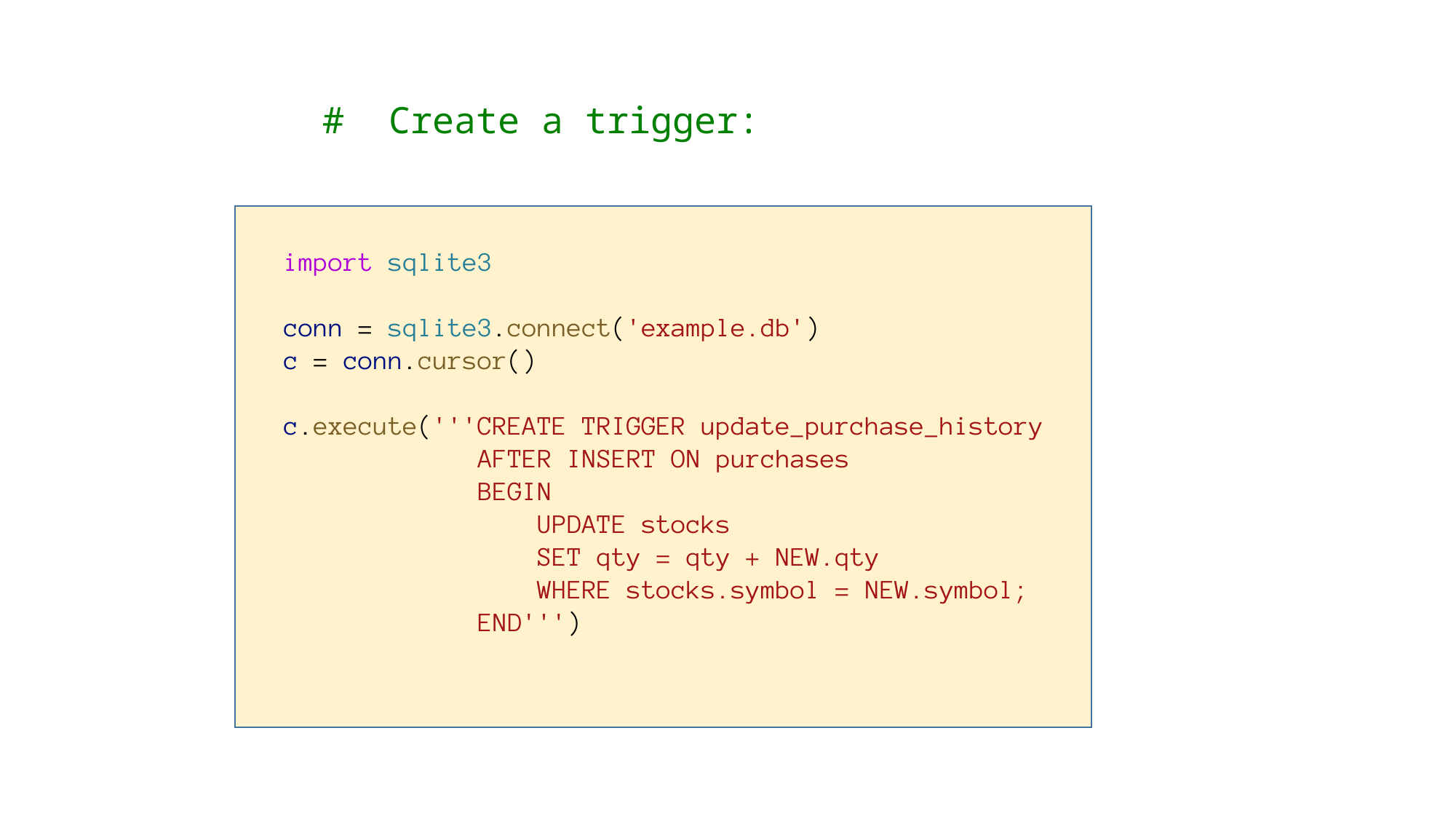

#  Create a trigger:

import sqlite3
conn = sqlite3.connect('example.db')
c = conn.cursor()
c.execute('''CREATE TRIGGER update_purchase_history
             AFTER INSERT ON purchases
             BEGIN
                 UPDATE stocks
                 SET qty = qty + NEW.qty
                 WHERE stocks.symbol = NEW.symbol;
             END''')